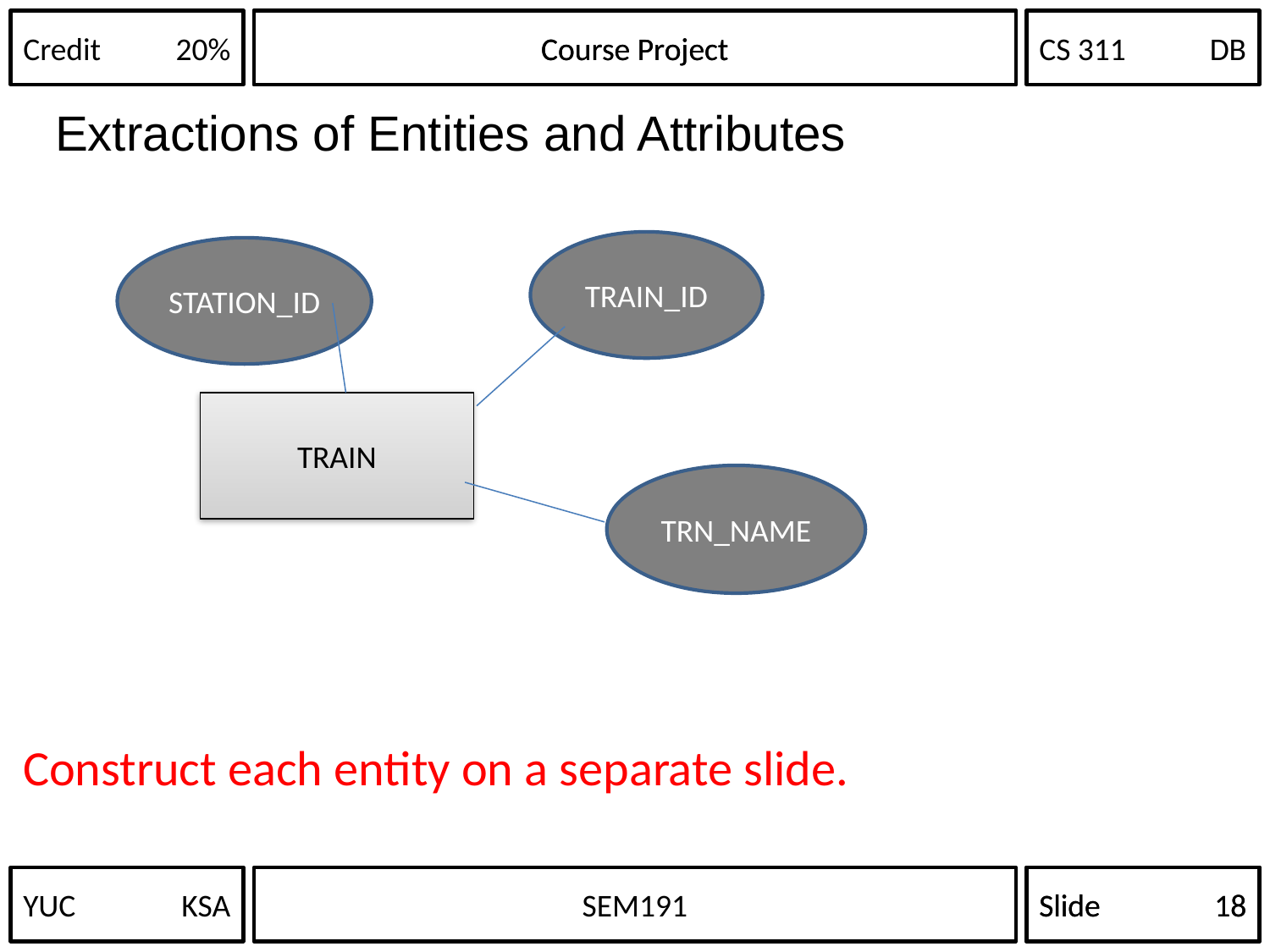

Course Project
Extractions of Entities and Attributes
TRAIN_ID
STATION_ID
TRAIN
TRN_NAME
Construct each entity on a separate slide.
YUC	KSA
Slide	18